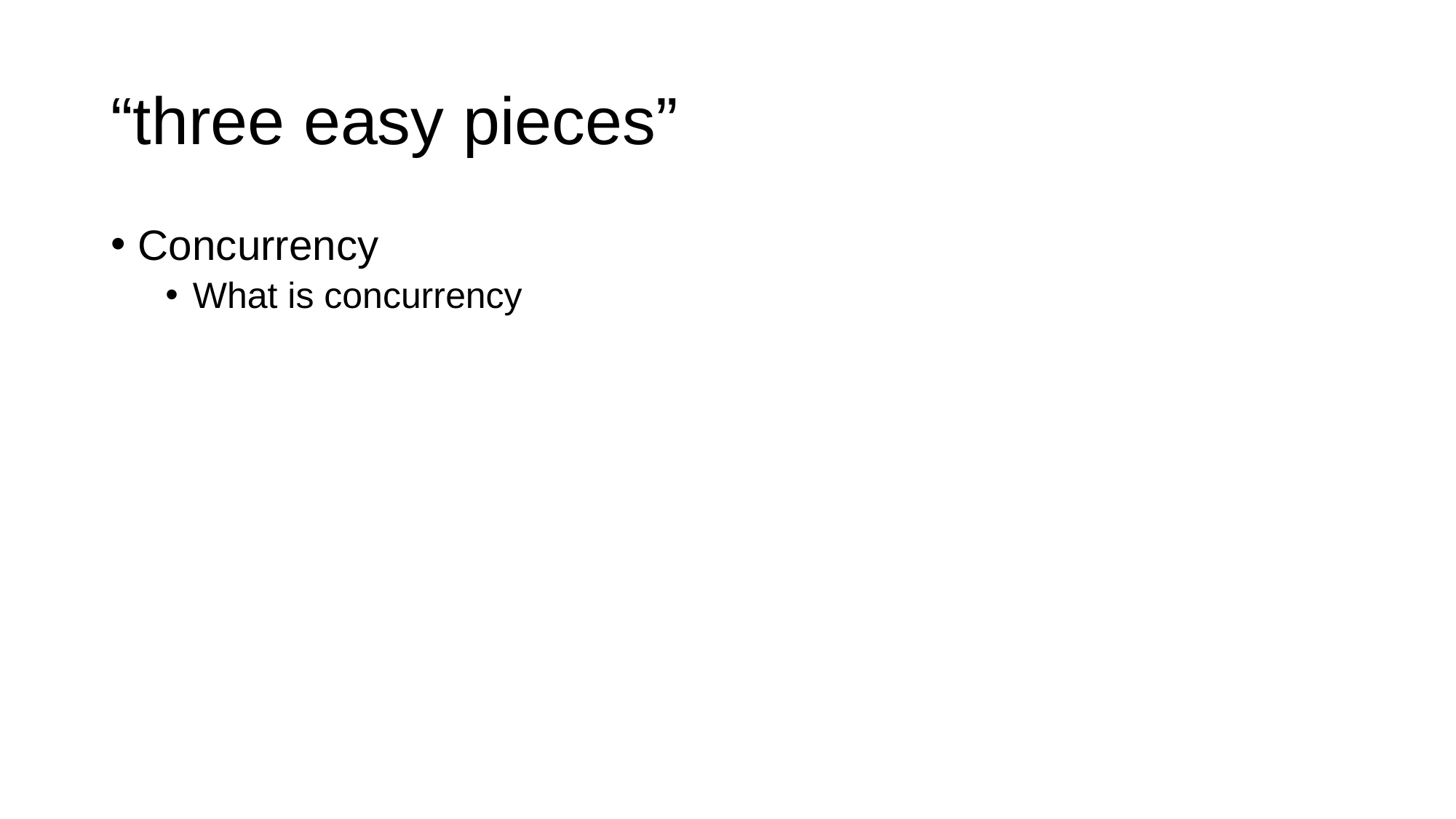

# “three easy pieces”
Concurrency
What is concurrency